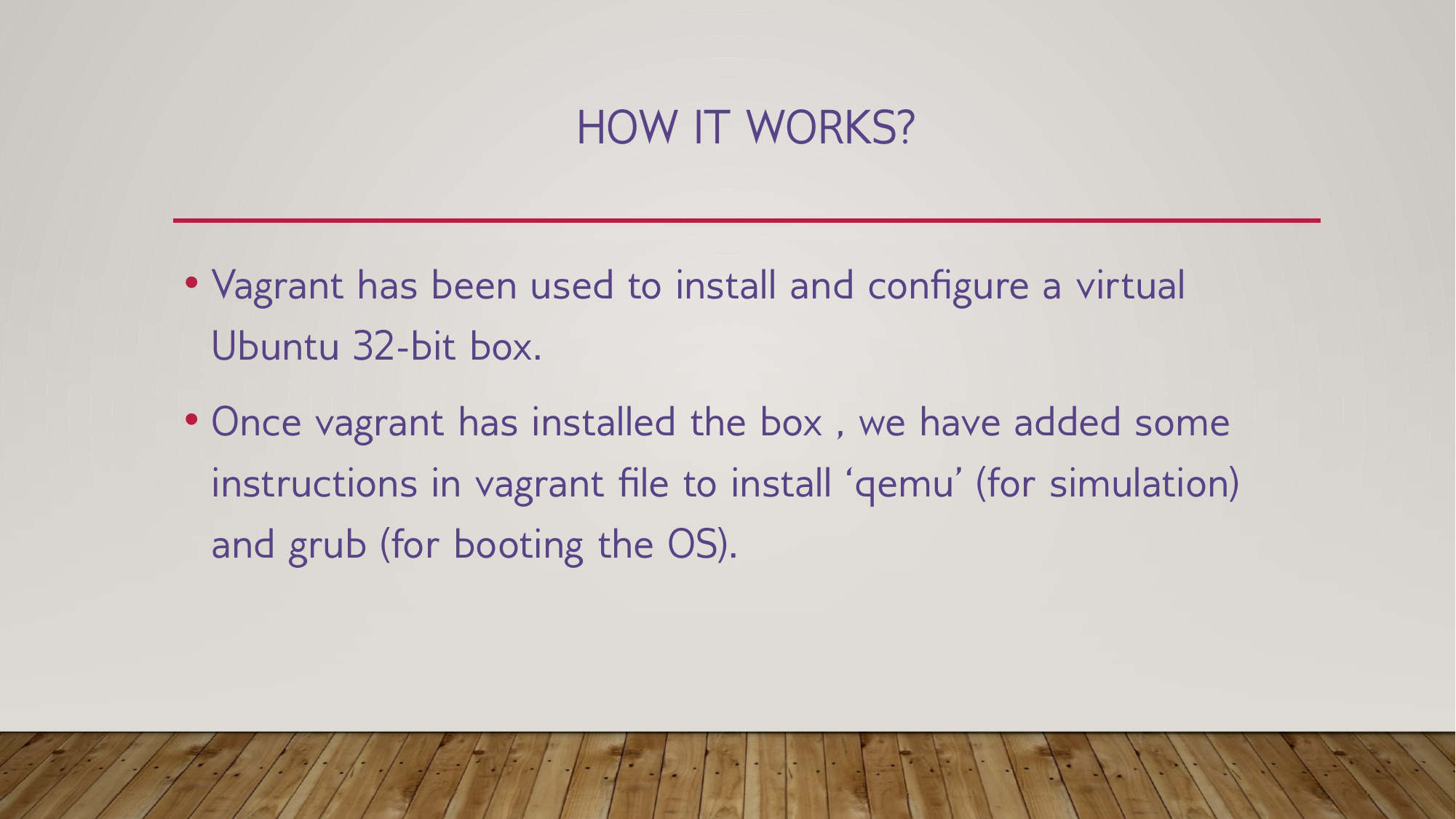

# How IT WORKS?
Vagrant has been used to install and configure a virtual Ubuntu 32-bit box.
Once vagrant has installed the box , we have added some instructions in vagrant file to install ‘qemu’ (for simulation) and grub (for booting the OS).